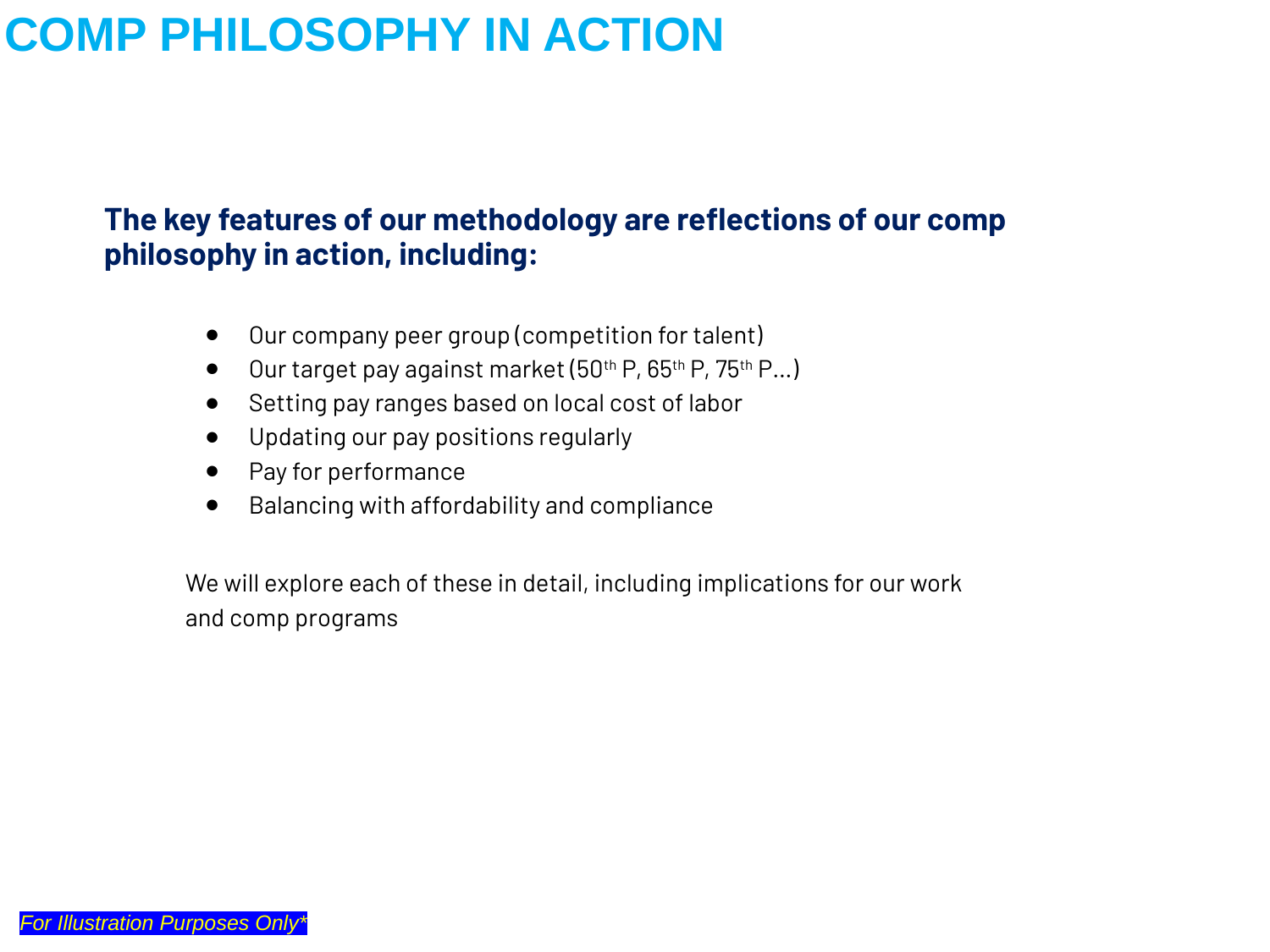

COMP PHILOSOPHY IN ACTION
The key features of our methodology are reflections of our comp philosophy in action, including:
Our company peer group (competition for talent)
Our target pay against market (50th P, 65th P, 75th P…)
Setting pay ranges based on local cost of labor
Updating our pay positions regularly
Pay for performance
Balancing with affordability and compliance

We will explore each of these in detail, including implications for our work and comp programs

For Illustration Purposes Only*